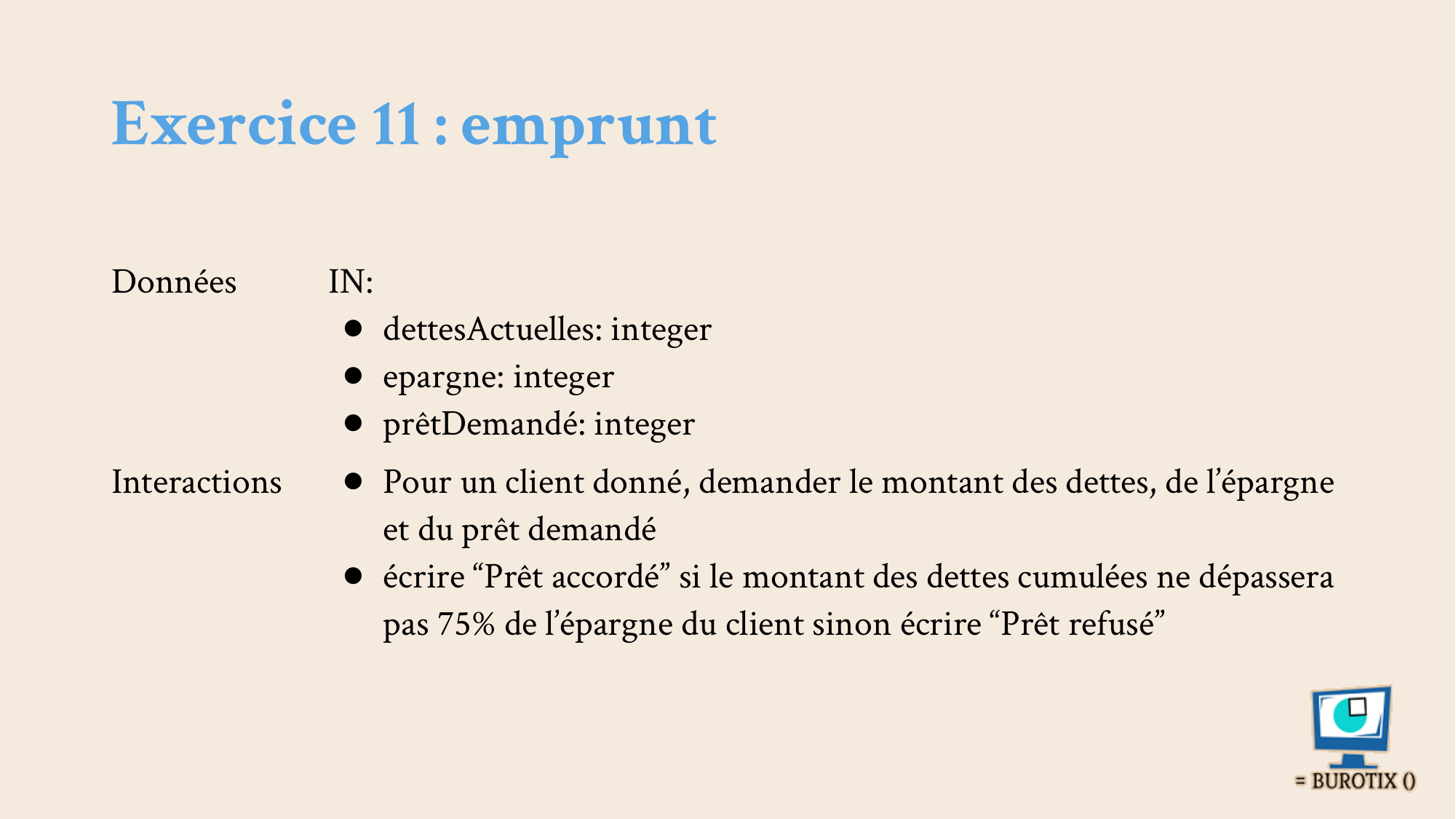

# Exercice 11 : emprunt
| Données | IN: dettesActuelles: integer epargne: integer prêtDemandé: integer |
| --- | --- |
| Interactions | Pour un client donné, demander le montant des dettes, de l’épargne et du prêt demandé écrire “Prêt accordé” si le montant des dettes cumulées ne dépassera pas 75% de l’épargne du client sinon écrire “Prêt refusé” |